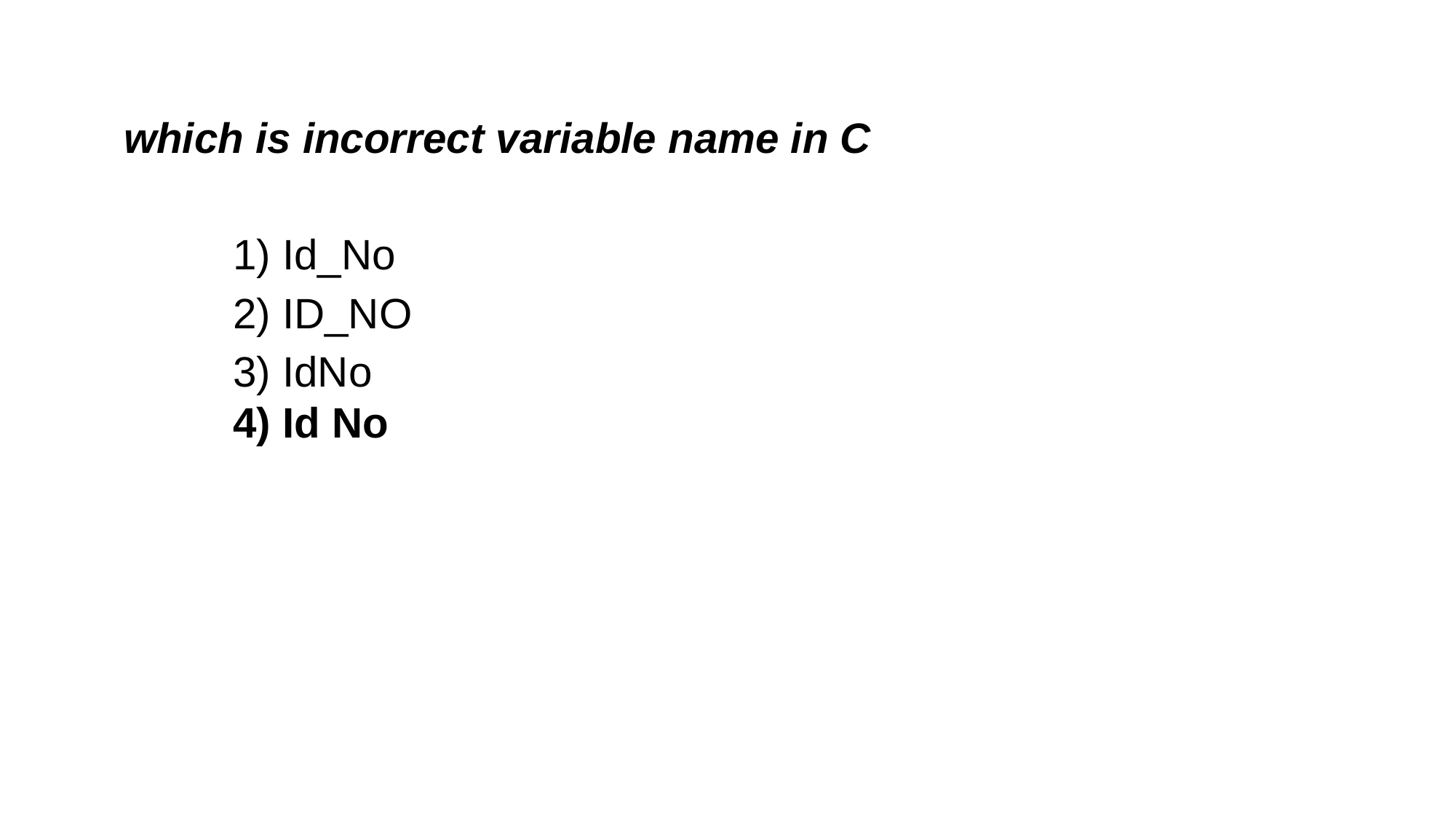

which is incorrect variable name in C

	1) Id_No
	2) ID_NO
	3) IdNo
	4) Id No